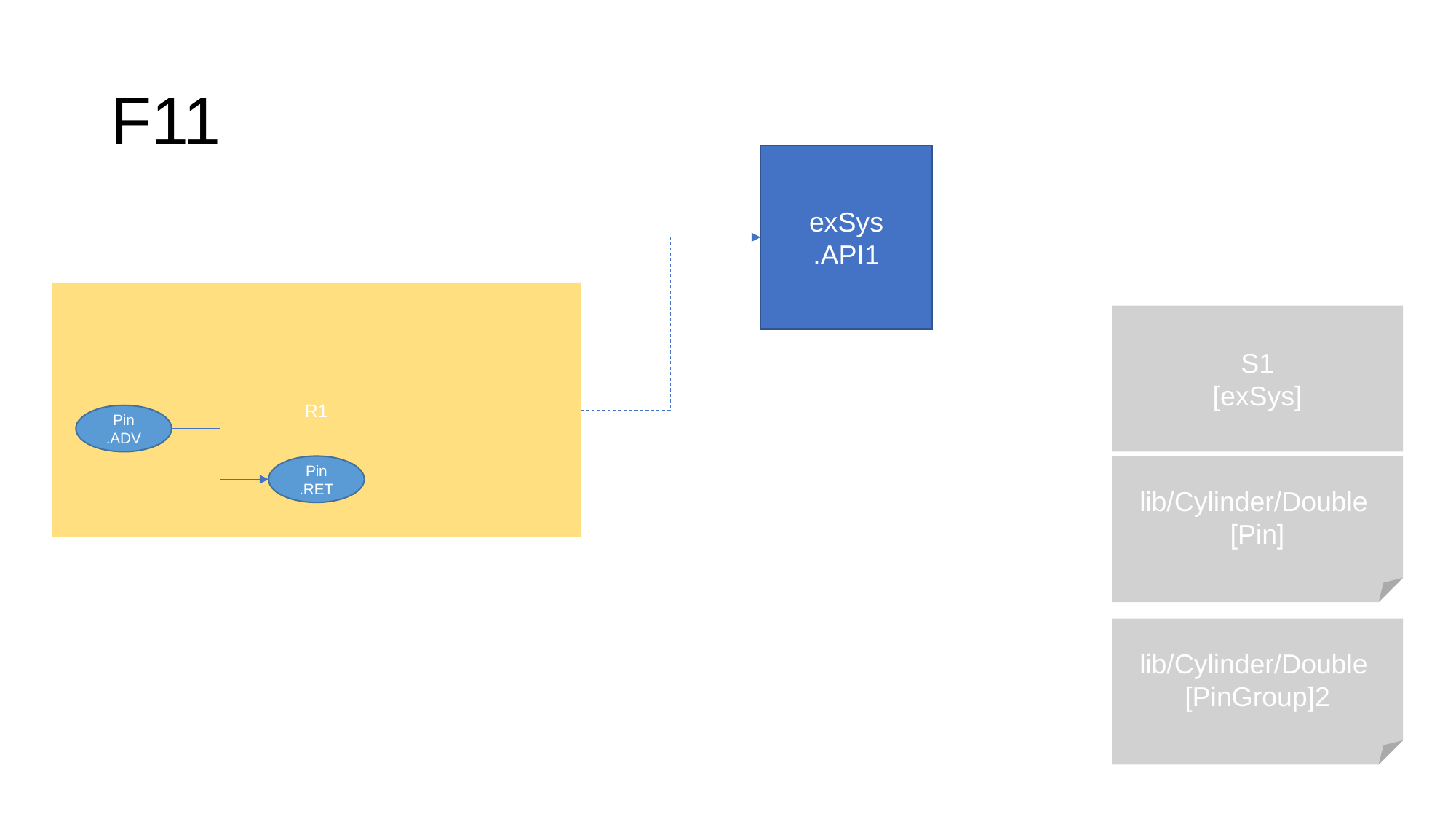

# F11
exSys
.API1
R1
Pin
.ADV
Pin
.RET
S1
[exSys]
lib/Cylinder/Double
[Pin]
lib/Cylinder/Double
[PinGroup]2